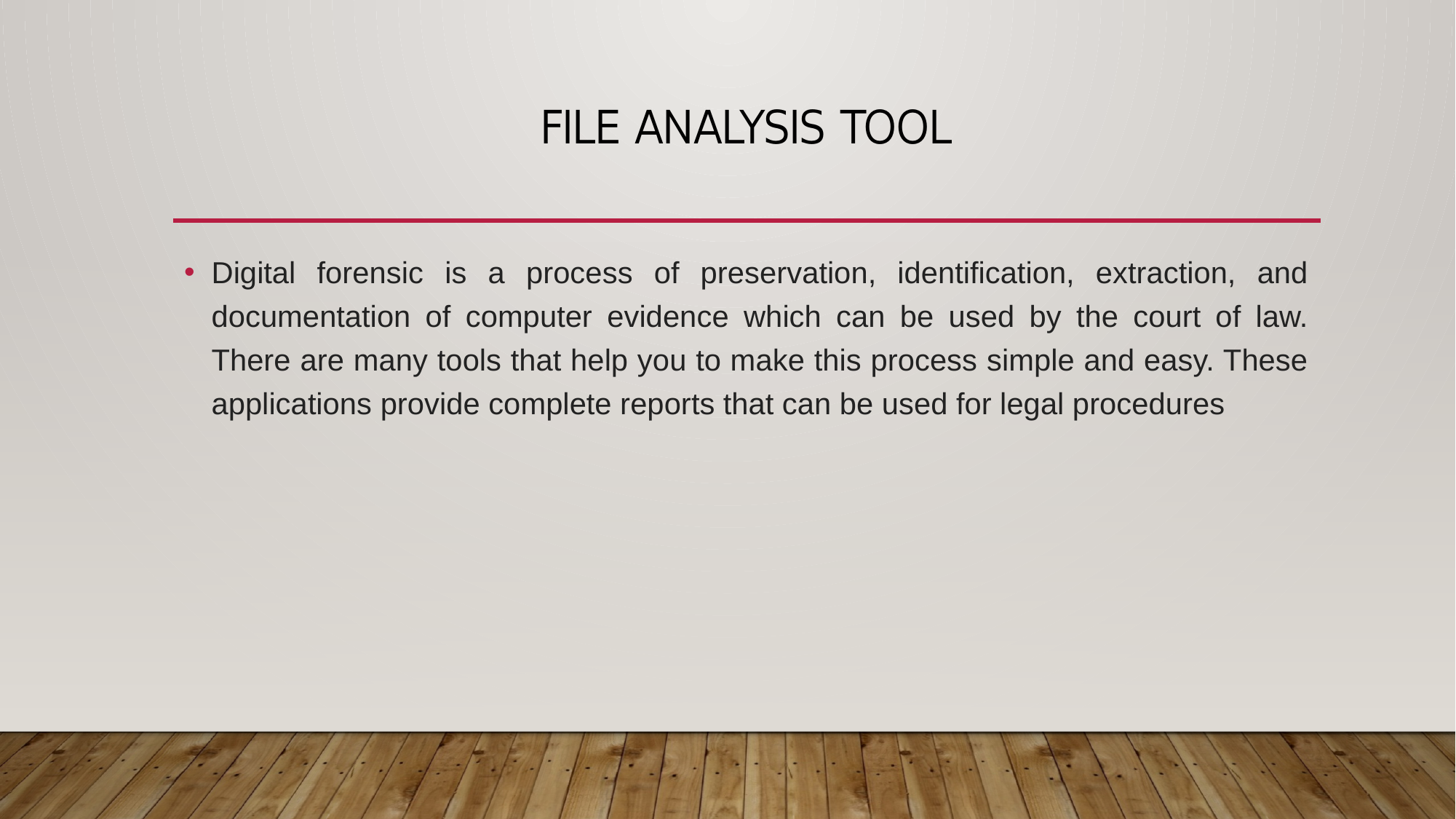

# File Analysis Tool
Digital forensic is a process of preservation, identification, extraction, and documentation of computer evidence which can be used by the court of law. There are many tools that help you to make this process simple and easy. These applications provide complete reports that can be used for legal procedures